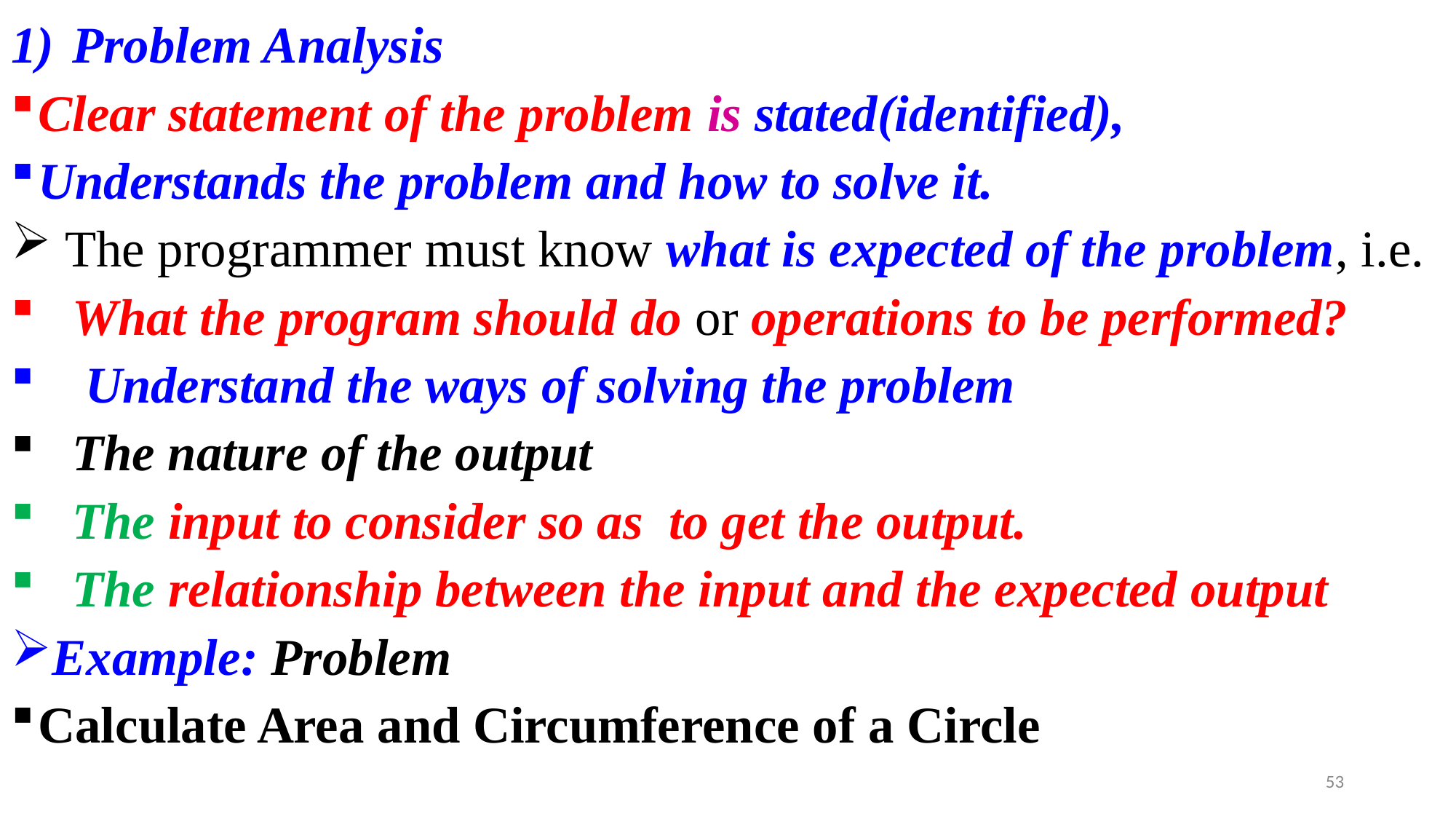

Problem Analysis
Clear statement of the problem is stated(identified),
Understands the problem and how to solve it.
 The programmer must know what is expected of the problem, i.e.
What the program should do or operations to be performed?
 Understand the ways of solving the problem
The nature of the output
The input to consider so as  to get the output.
The relationship between the input and the expected output
Example: Problem
Calculate Area and Circumference of a Circle
53